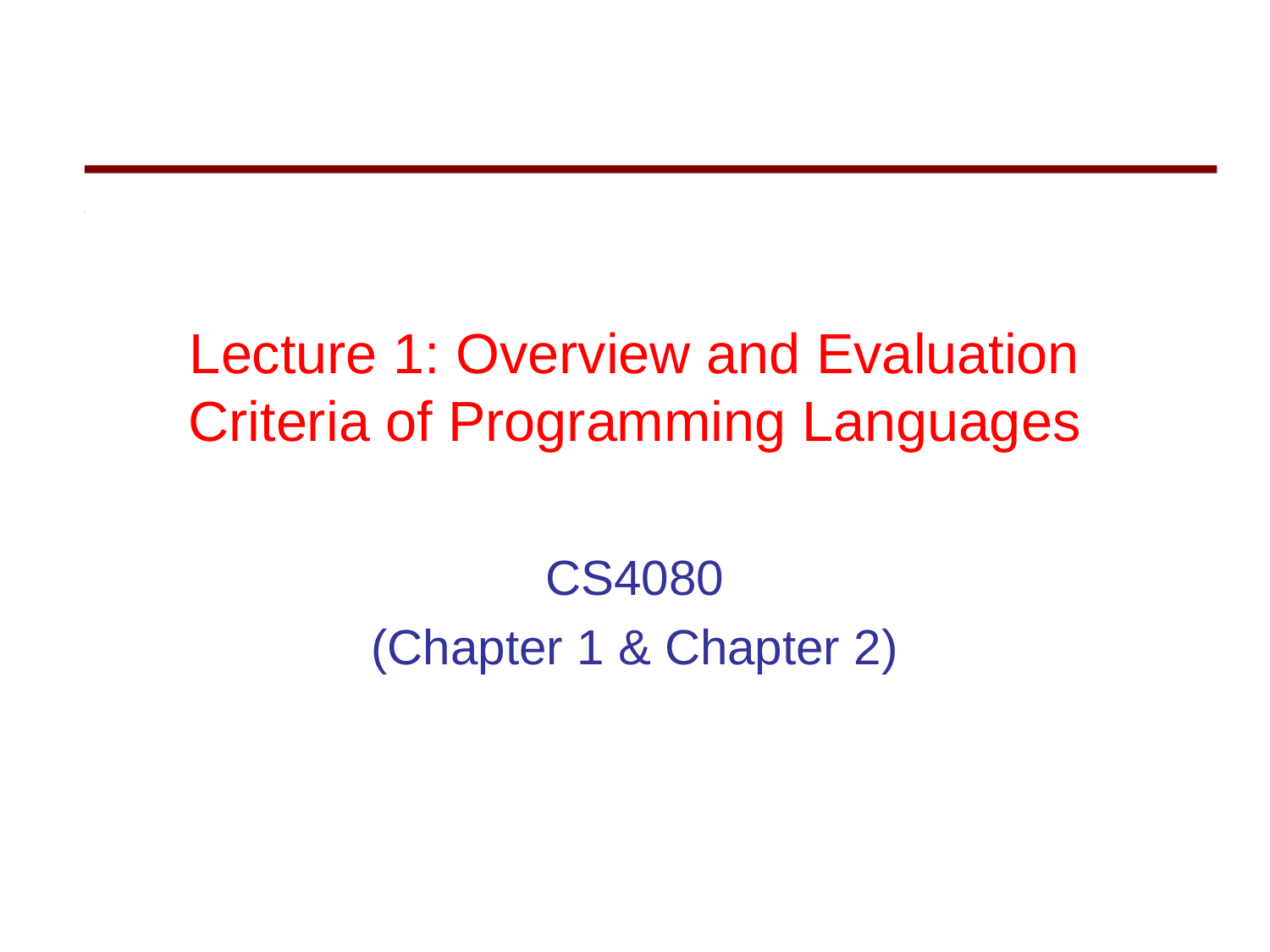

Lecture 1: Overview and Evaluation Criteria of Programming Languages
CS4080
(Chapter 1 & Chapter 2)